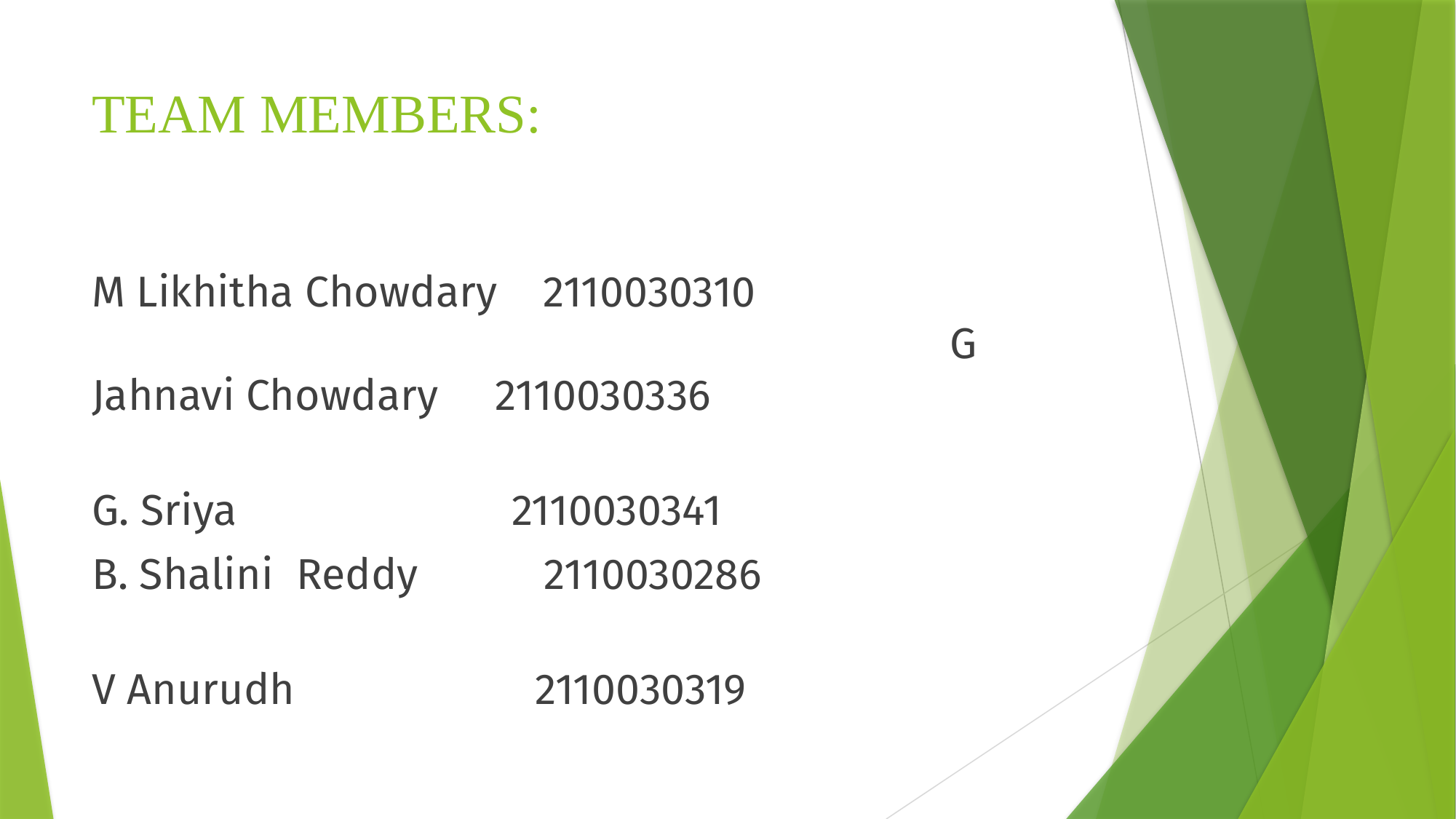

# TEAM MEMBERS:
M Likhitha Chowdary    2110030310                                                                                                         G Jahnavi Chowdary     2110030336
G. Sriya                        2110030341
B. Shalini  Reddy           2110030286
V Anurudh                     2110030319